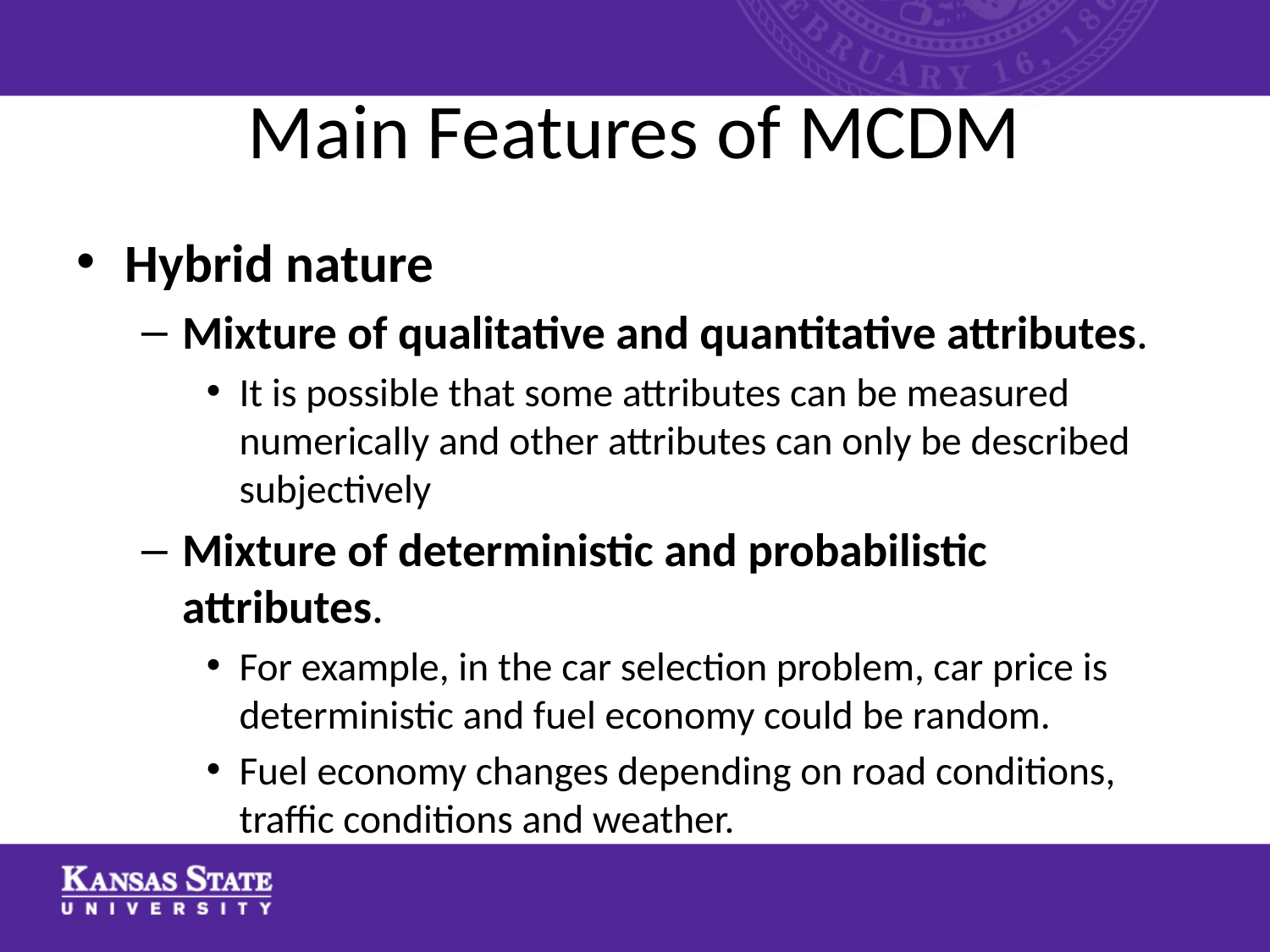

# Main Features of MCDM
Hybrid nature
Mixture of qualitative and quantitative attributes.
It is possible that some attributes can be measured numerically and other attributes can only be described subjectively
Mixture of deterministic and probabilistic attributes.
For example, in the car selection problem, car price is deterministic and fuel economy could be random.
Fuel economy changes depending on road conditions, traffic conditions and weather.